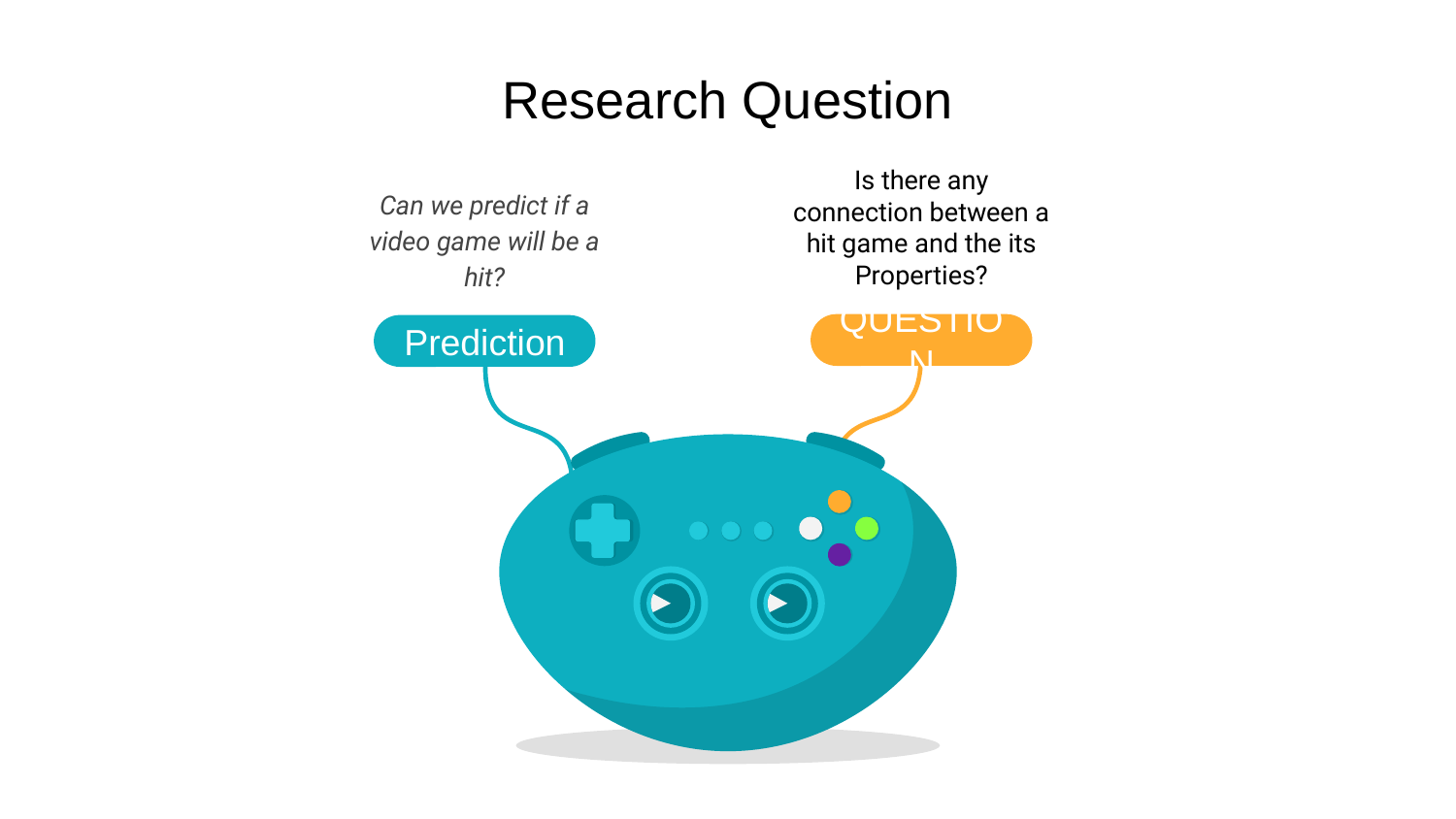

# Research Question​
Is there any connection between a hit game and the its Properties?
QUESTION
Can we predict if a video game will be a hit?​

Prediction